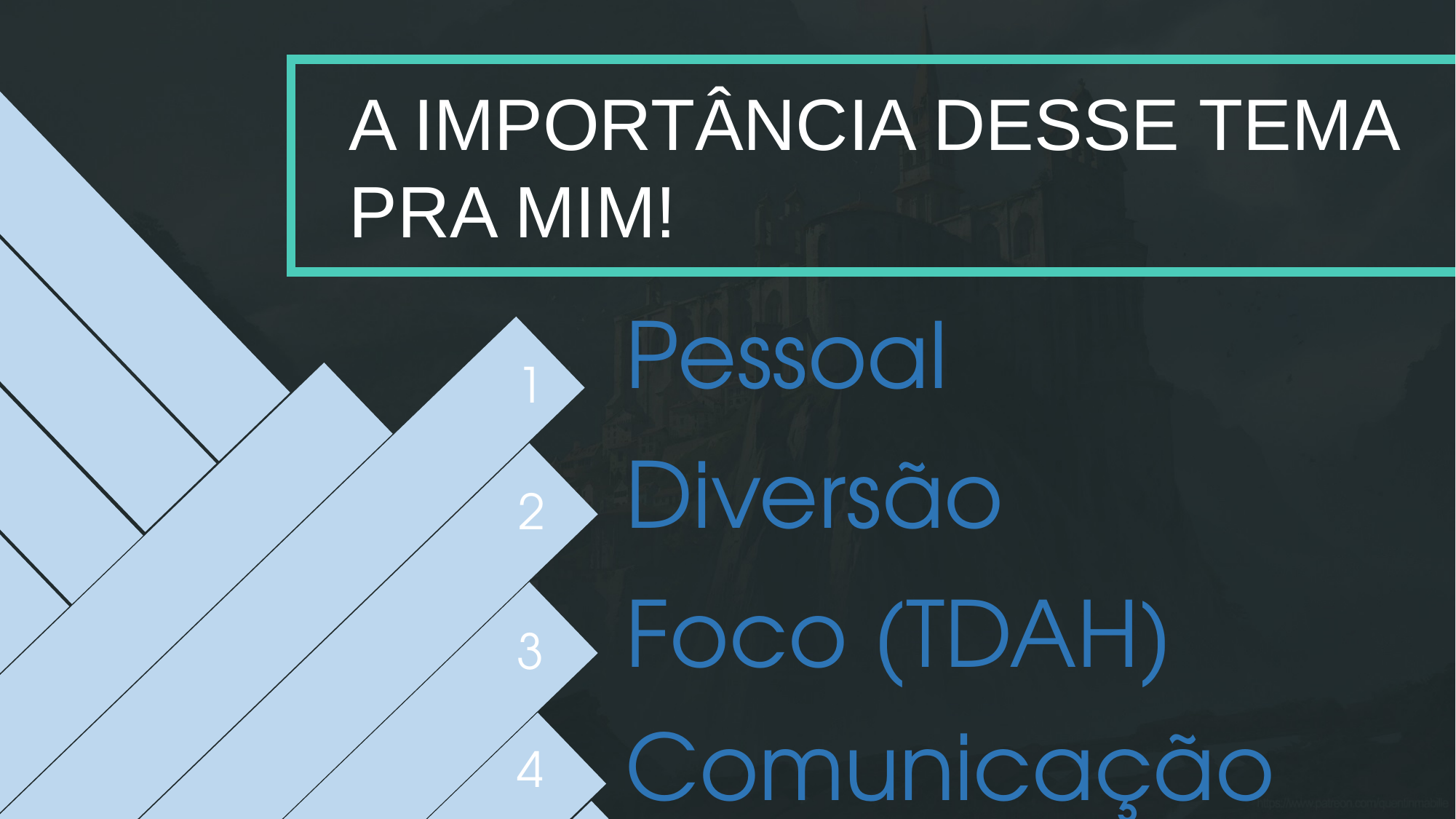

A IMPORTÂNCIA DESSE TEMA PRA MIM!

Pessoal

1

Diversão
2

Foco (TDAH)
3

Comunicação
4